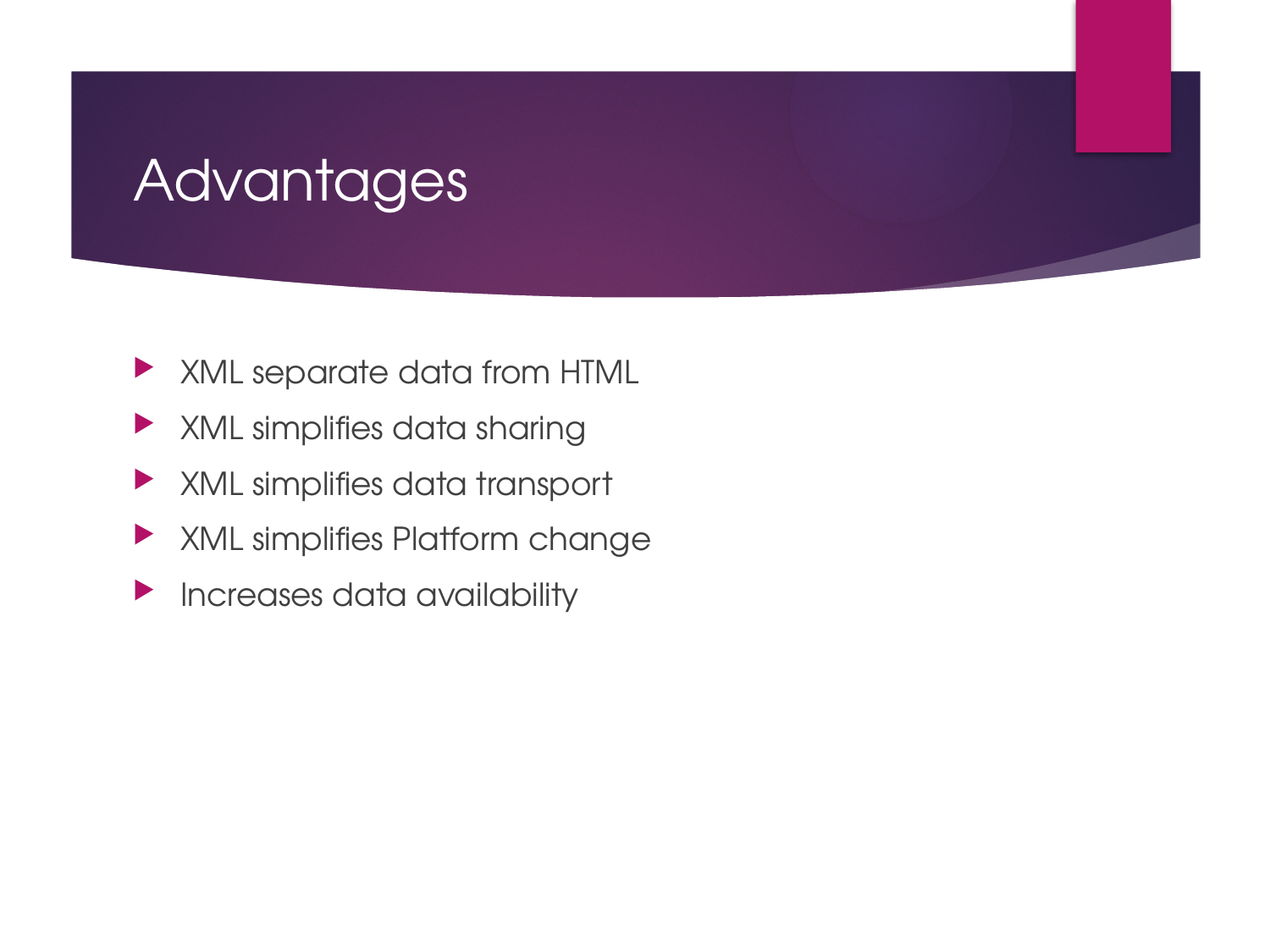

# Advantages
XML separate data from HTML
XML simplifies data sharing
XML simplifies data transport
XML simplifies Platform change
Increases data availability